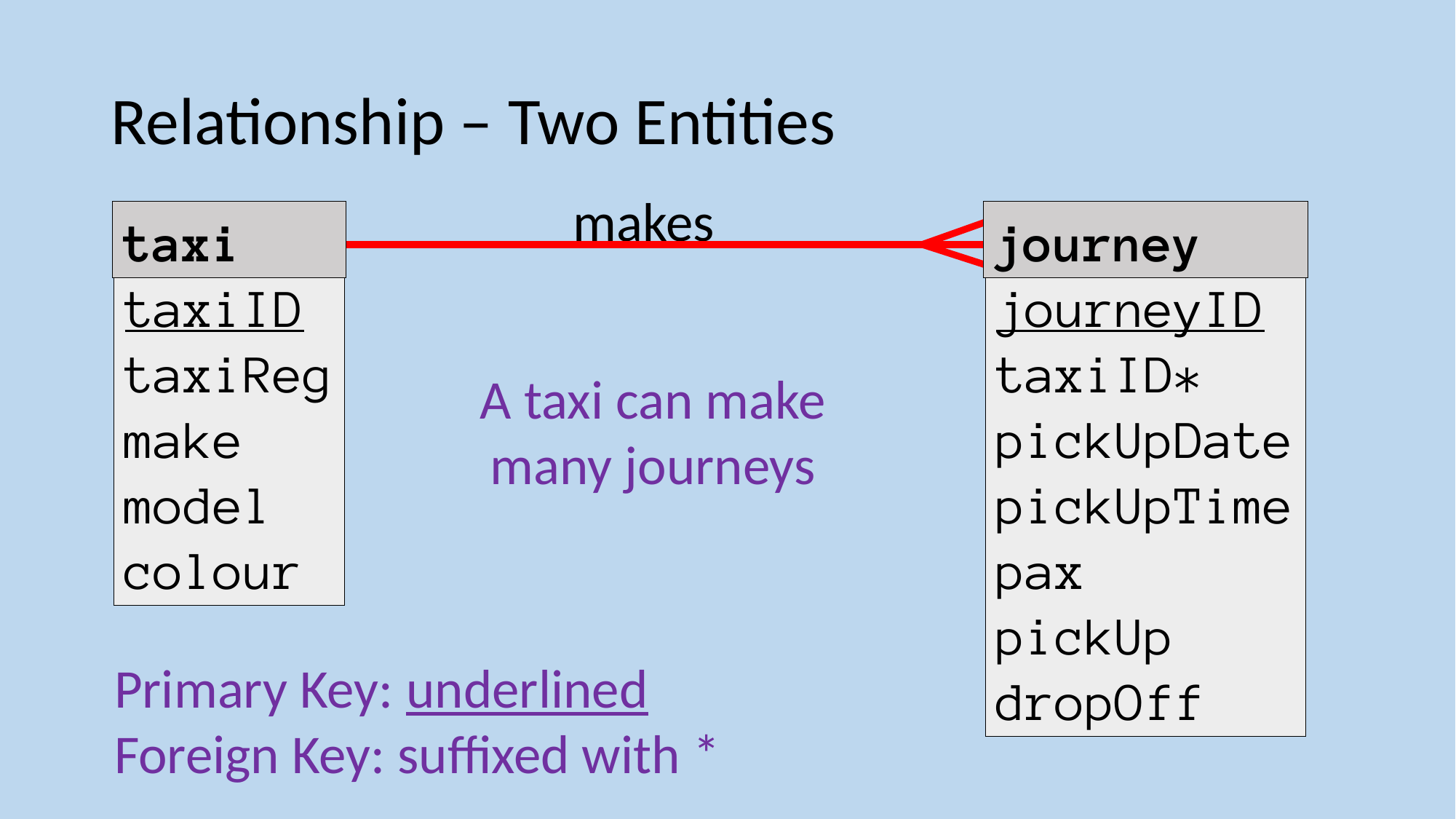

# Relationship – Two Entities
makes

taxiID
taxiReg
make
model
colour
taxi
journey
journey
journeyID
taxiID*
pickUpDate
pickUpTime
pax
pickUp
dropOff
A taxi can make
many journeys
Primary Key: underlined
Foreign Key: suffixed with *